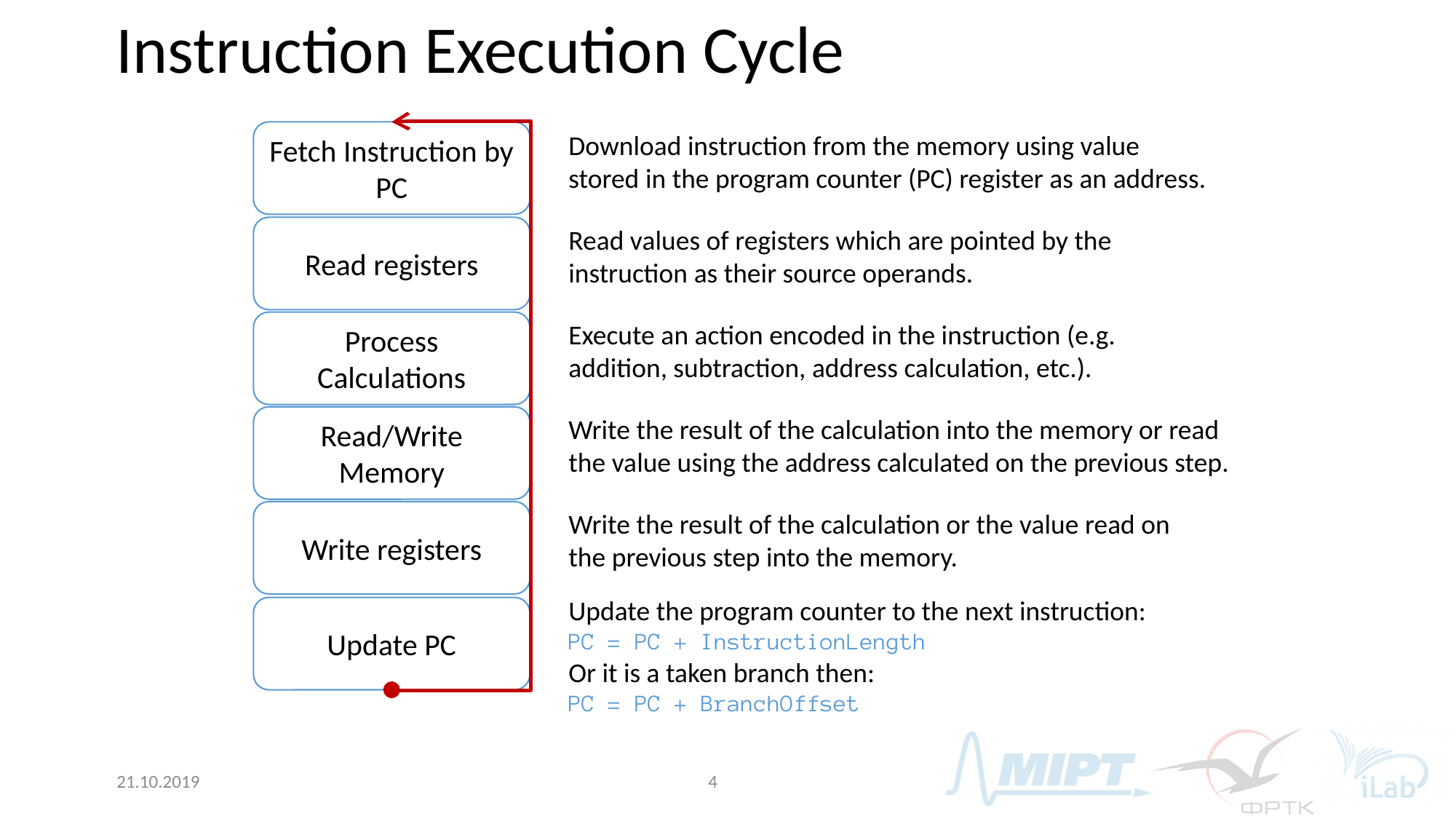

# Instruction Execution Cycle
Fetch Instruction by PC
Download instruction from the memory using value stored in the program counter (PC) register as an address.
Read registers
Read values of registers which are pointed by the instruction as their source operands.
Process Calculations
Execute an action encoded in the instruction (e.g. addition, subtraction, address calculation, etc.).
Read/Write
Memory
Write the result of the calculation into the memory or read the value using the address calculated on the previous step.
Write registers
Write the result of the calculation or the value read on the previous step into the memory.
Update the program counter to the next instruction:
PC = PC + InstructionLength
Or it is a taken branch then:
PC = PC + BranchOffset
Update PC
21.10.2019
4